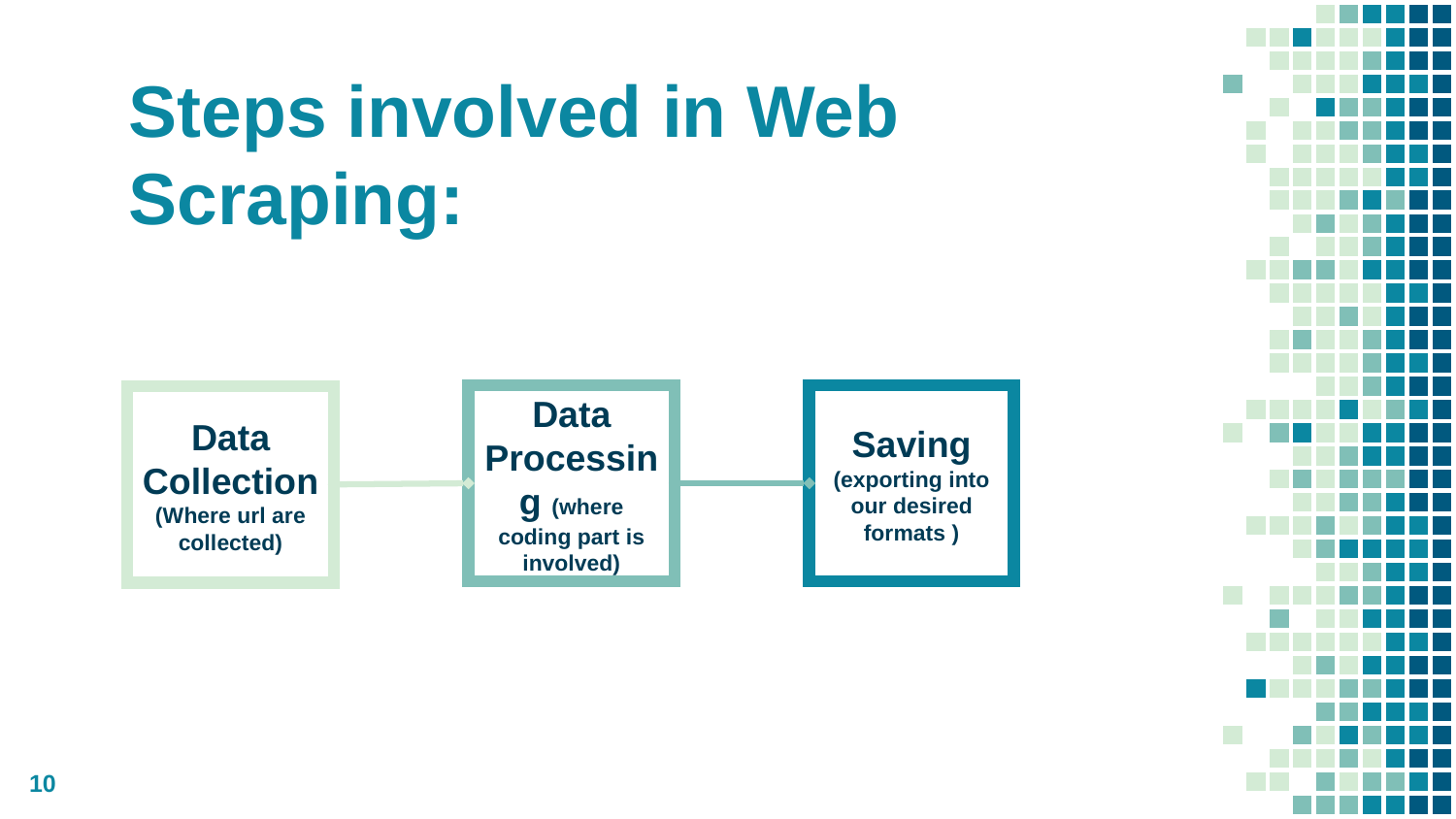

# Steps involved in Web Scraping:
Data Processing (where coding part is involved)
Saving
(exporting into our desired formats )
Data Collection
(Where url are collected)
10